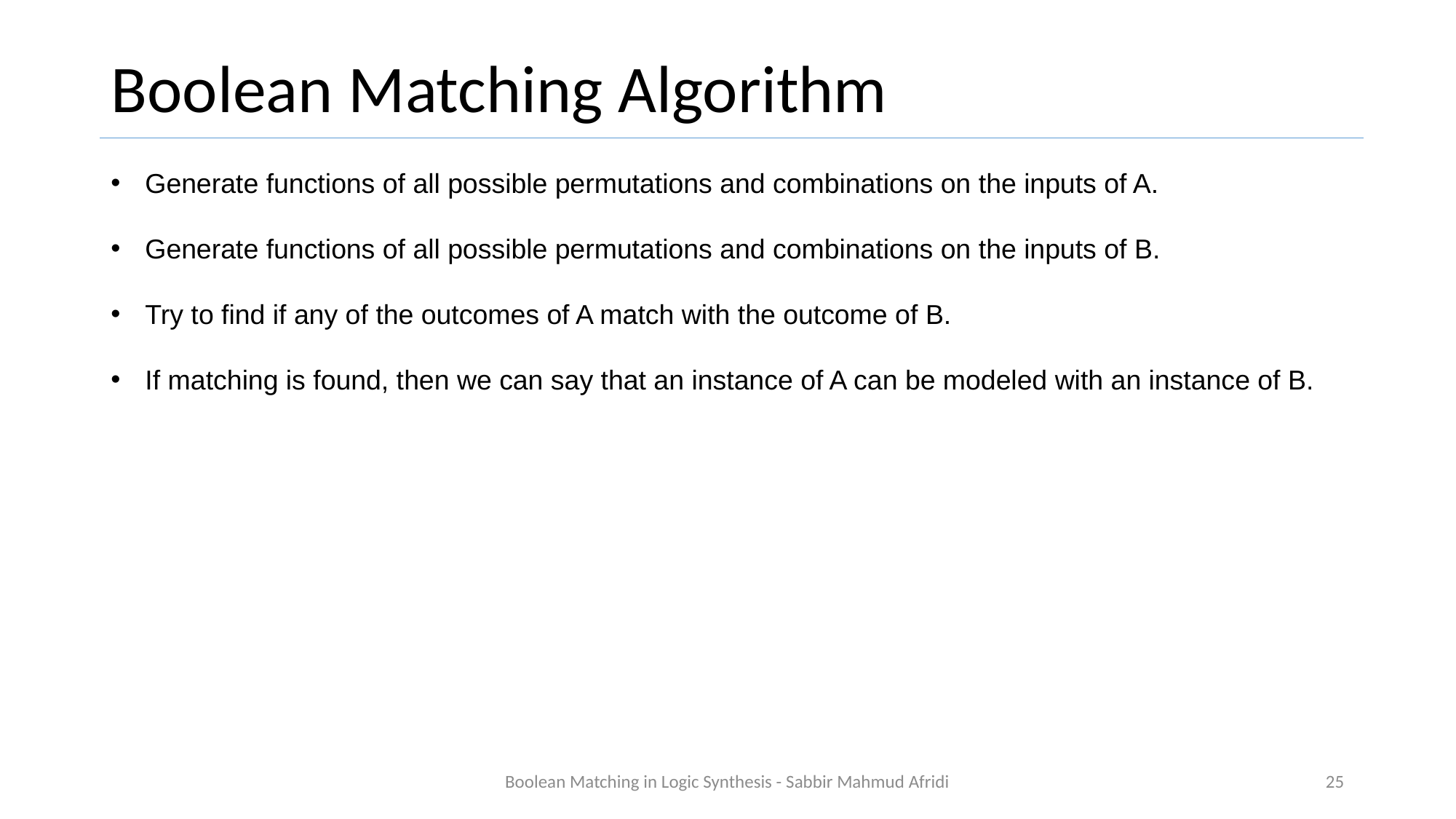

# Boolean Matching Algorithm
Generate functions of all possible permutations and combinations on the inputs of A.

Generate functions of all possible permutations and combinations on the inputs of B.

Try to find if any of the outcomes of A match with the outcome of B.

If matching is found, then we can say that an instance of A can be modeled with an instance of B.

Boolean Matching in Logic Synthesis - Sabbir Mahmud Afridi
25